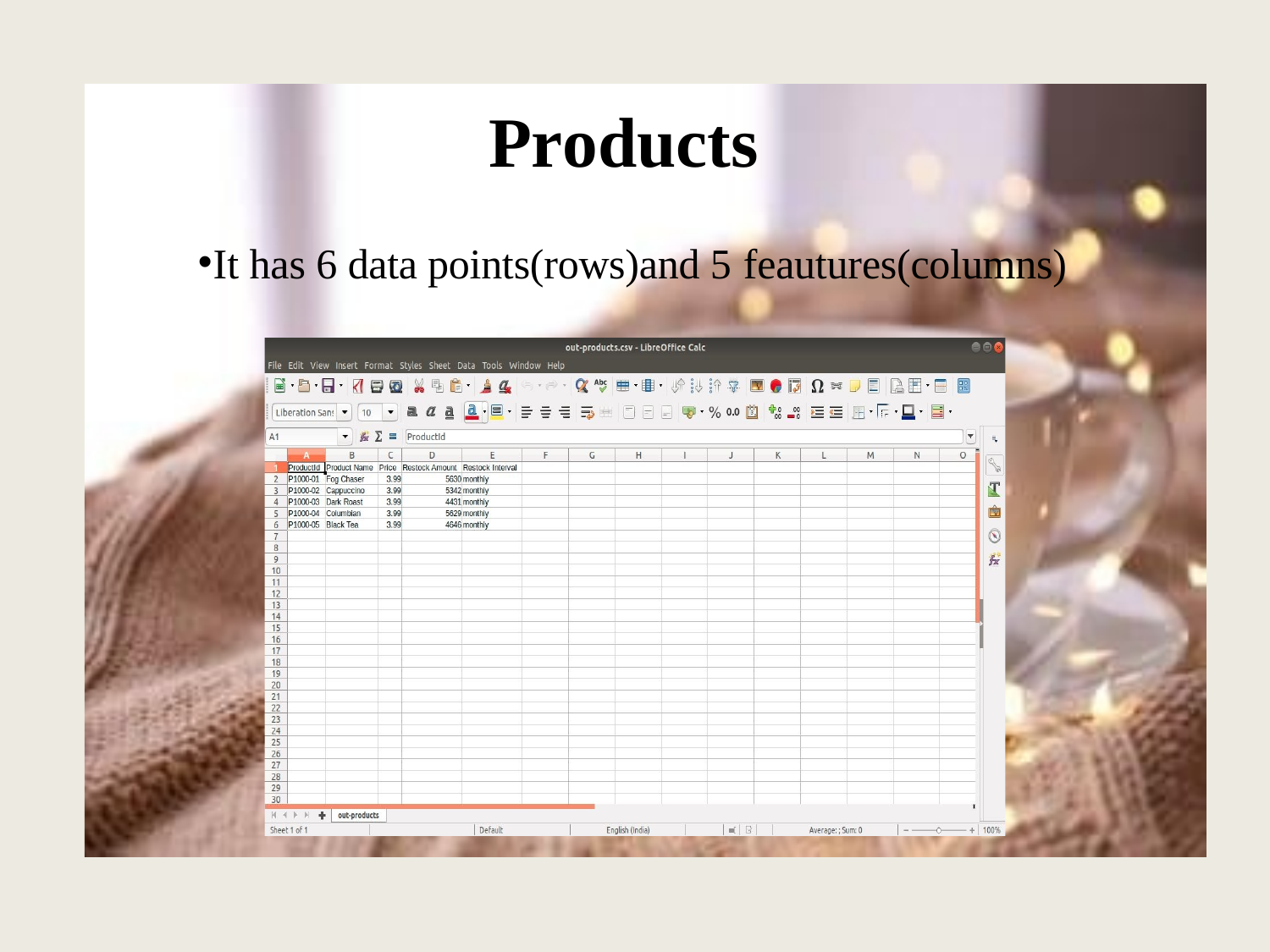

# Products
It has 6 data points(rows)and 5 feautures(columns)